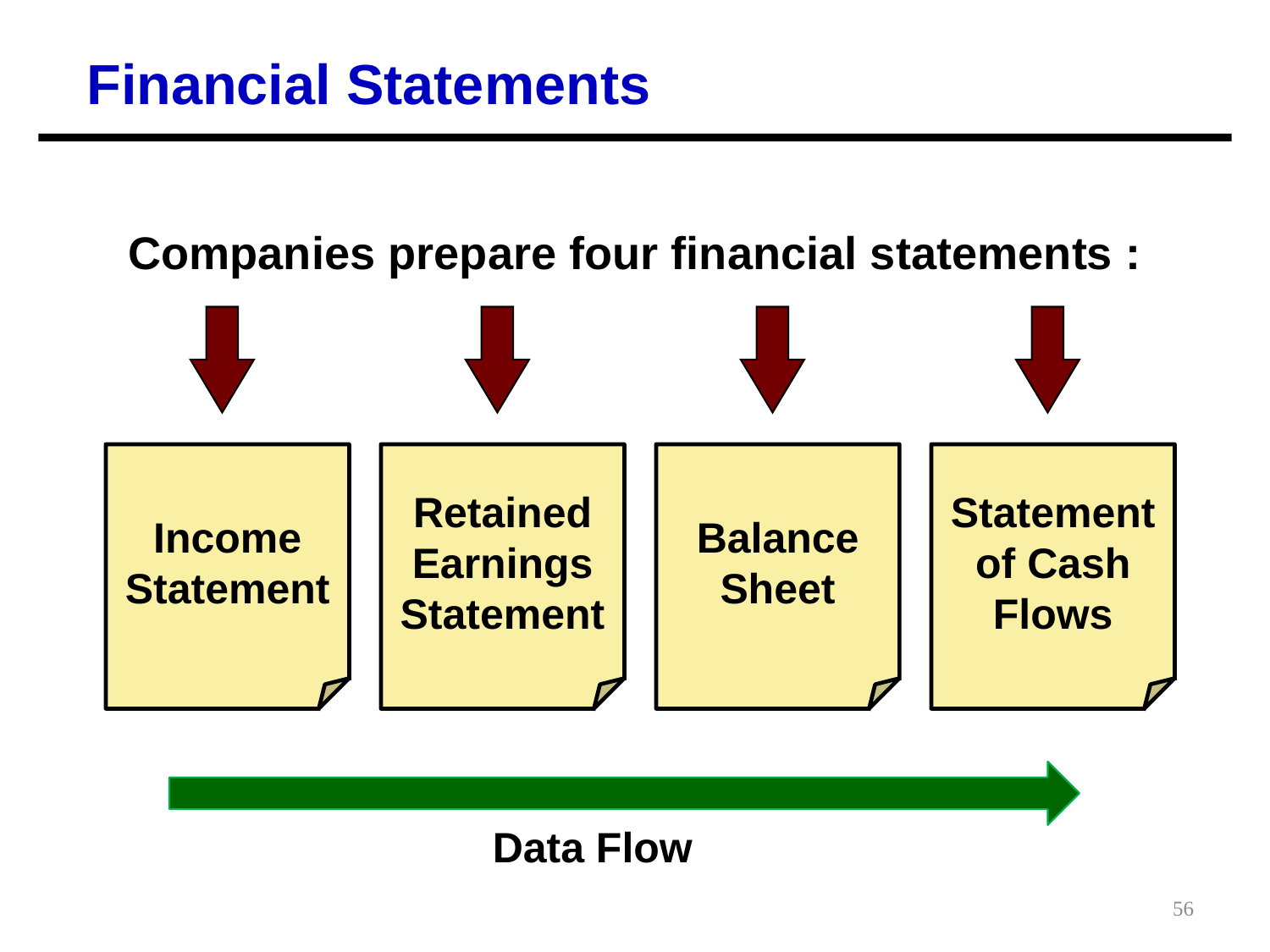

Financial Statements

Companies prepare four financial statements :

Income Statement
Retained Earnings Statement
Balance Sheet
Statement of Cash Flows

Data Flow
56